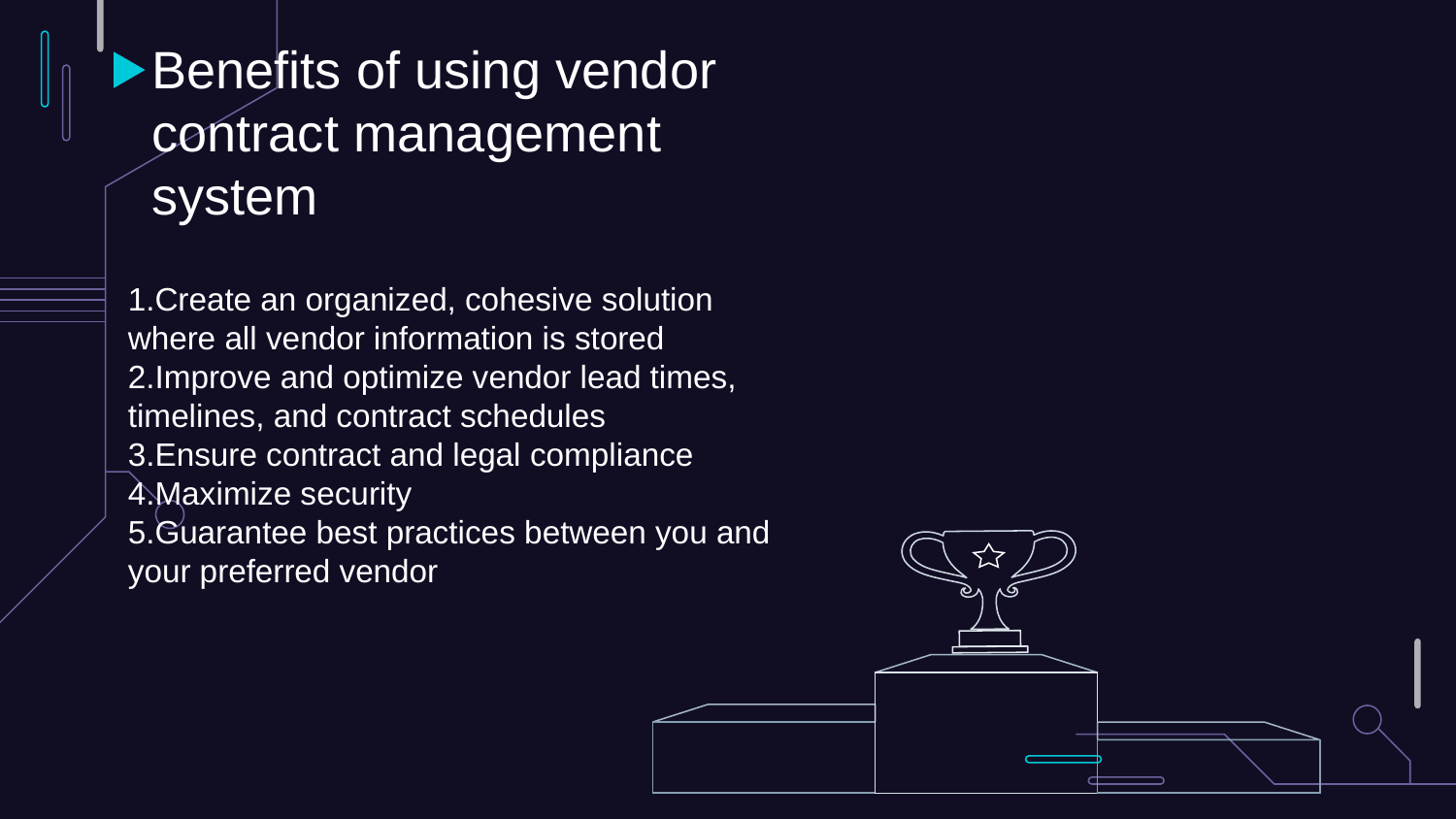

# Benefits of using vendor contract management system

1.Create an organized, cohesive solution where all vendor information is stored
2.Improve and optimize vendor lead times, timelines, and contract schedules
3.Ensure contract and legal compliance
4.Maximize security
5.Guarantee best practices between you and your preferred vendor